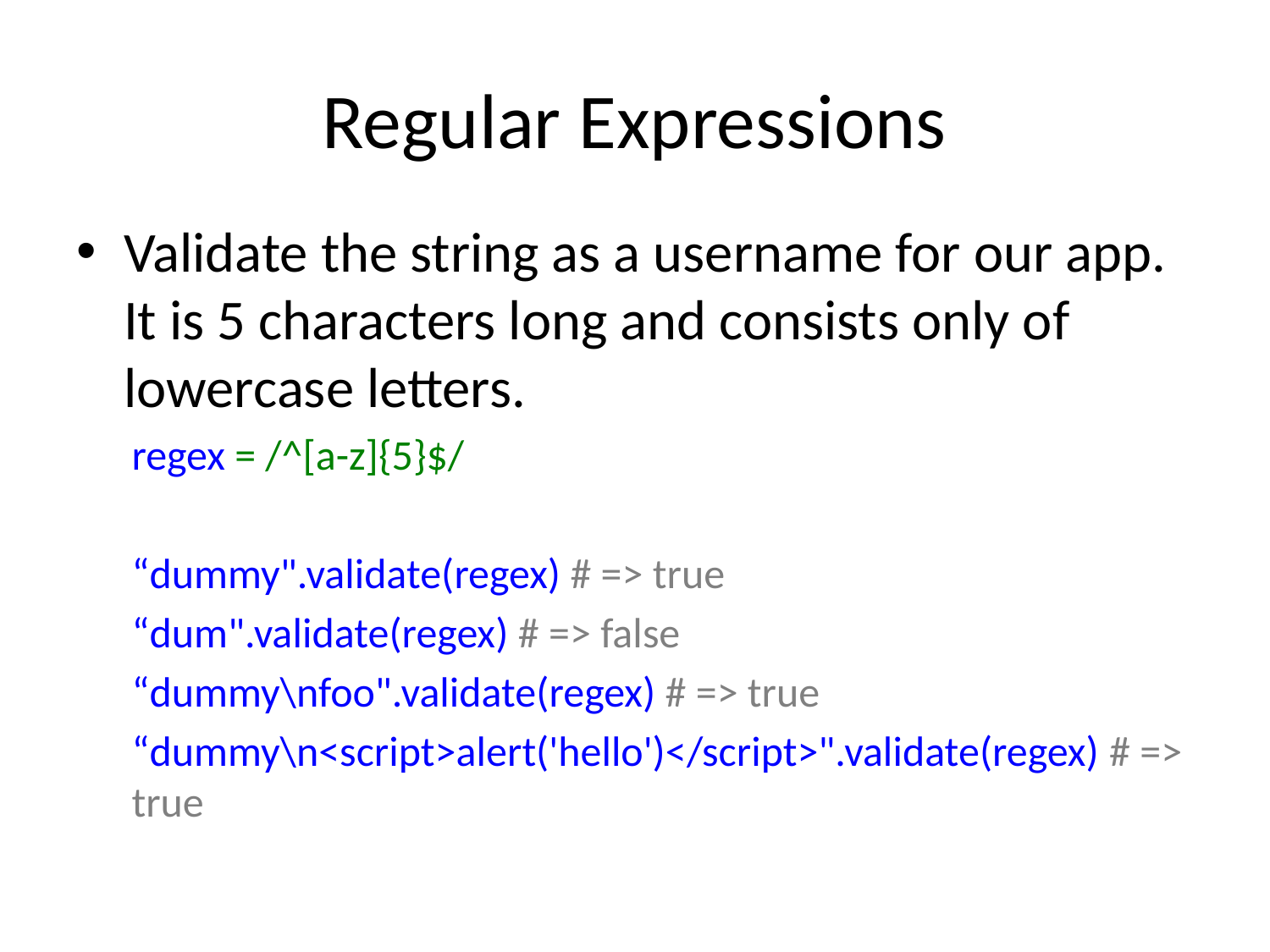

# Regular Expressions
Validate the string as a username for our app. It is 5 characters long and consists only of lowercase letters.
regex = /^[a-z]{5}$/

“dummy".validate(regex) # => true
“dum".validate(regex) # => false
“dummy\nfoo".validate(regex) # => true
“dummy\n<script>alert('hello')</script>".validate(regex) # => true